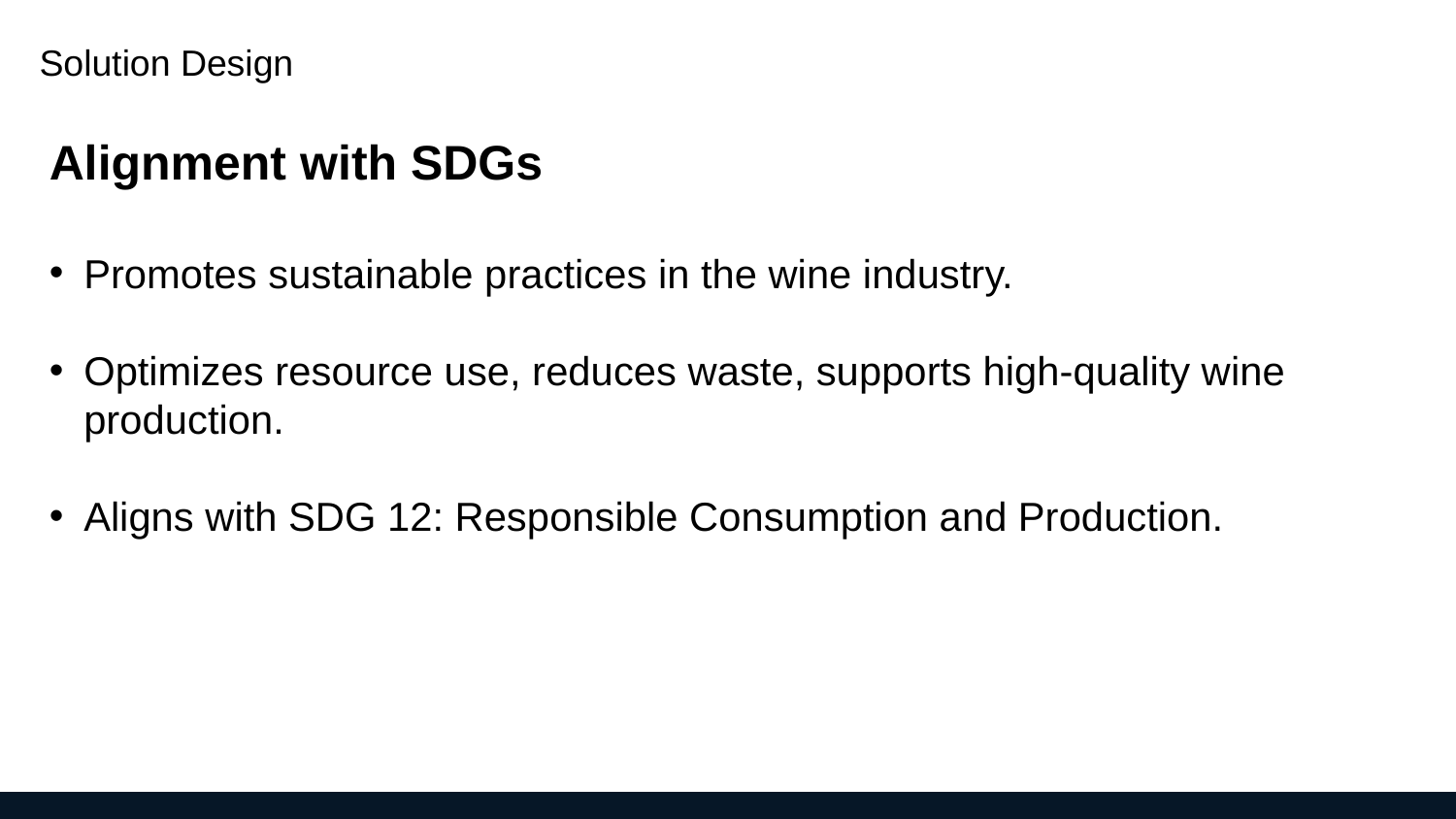

Solution Design
Alignment with SDGs

Promotes sustainable practices in the wine industry.

Optimizes resource use, reduces waste, supports high-quality wine production.

Aligns with SDG 12: Responsible Consumption and Production.